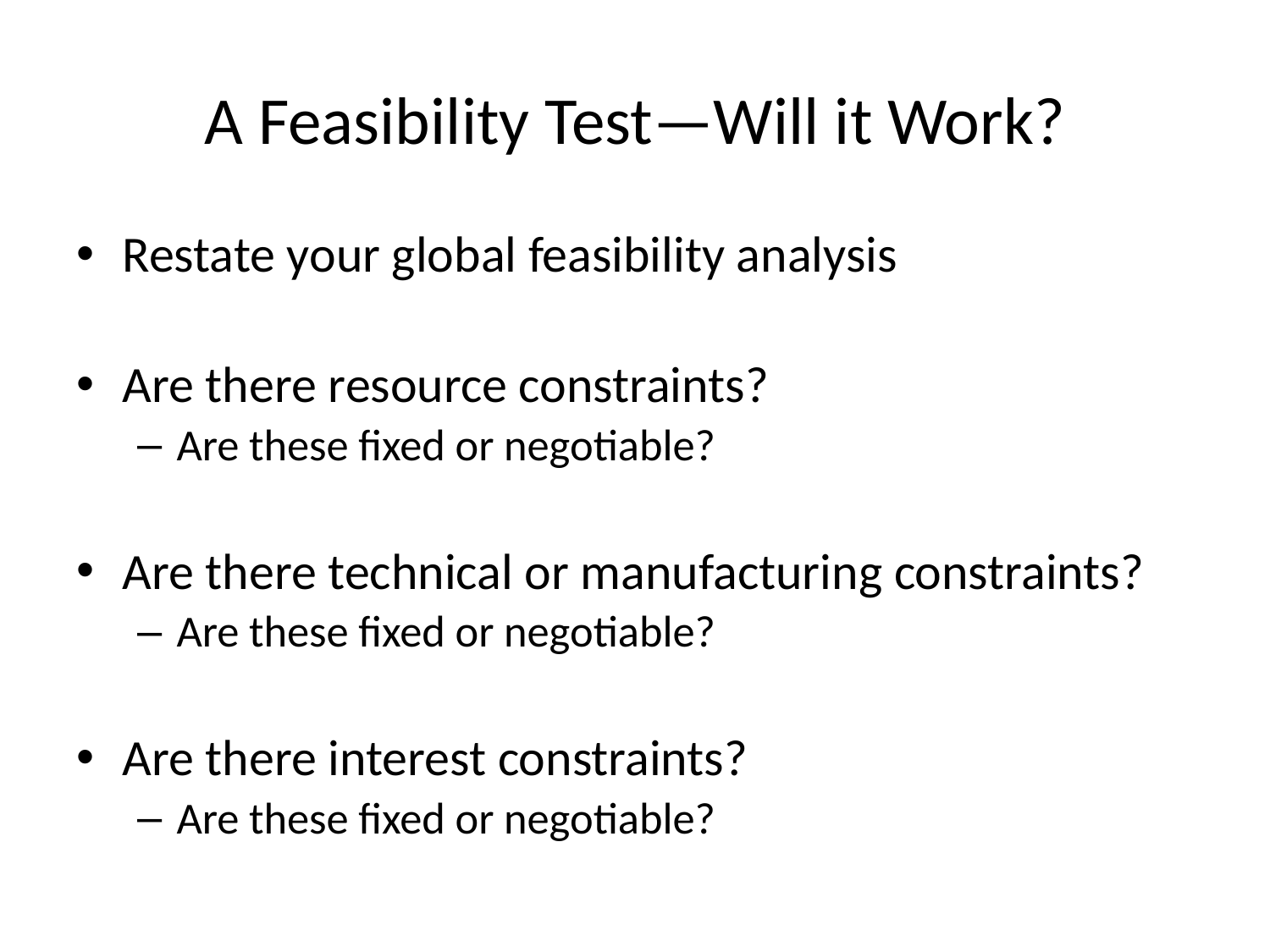

# A Feasibility Test—Will it Work?
Restate your global feasibility analysis

Are there resource constraints?
Are these fixed or negotiable?

Are there technical or manufacturing constraints?
Are these fixed or negotiable?

Are there interest constraints?
Are these fixed or negotiable?